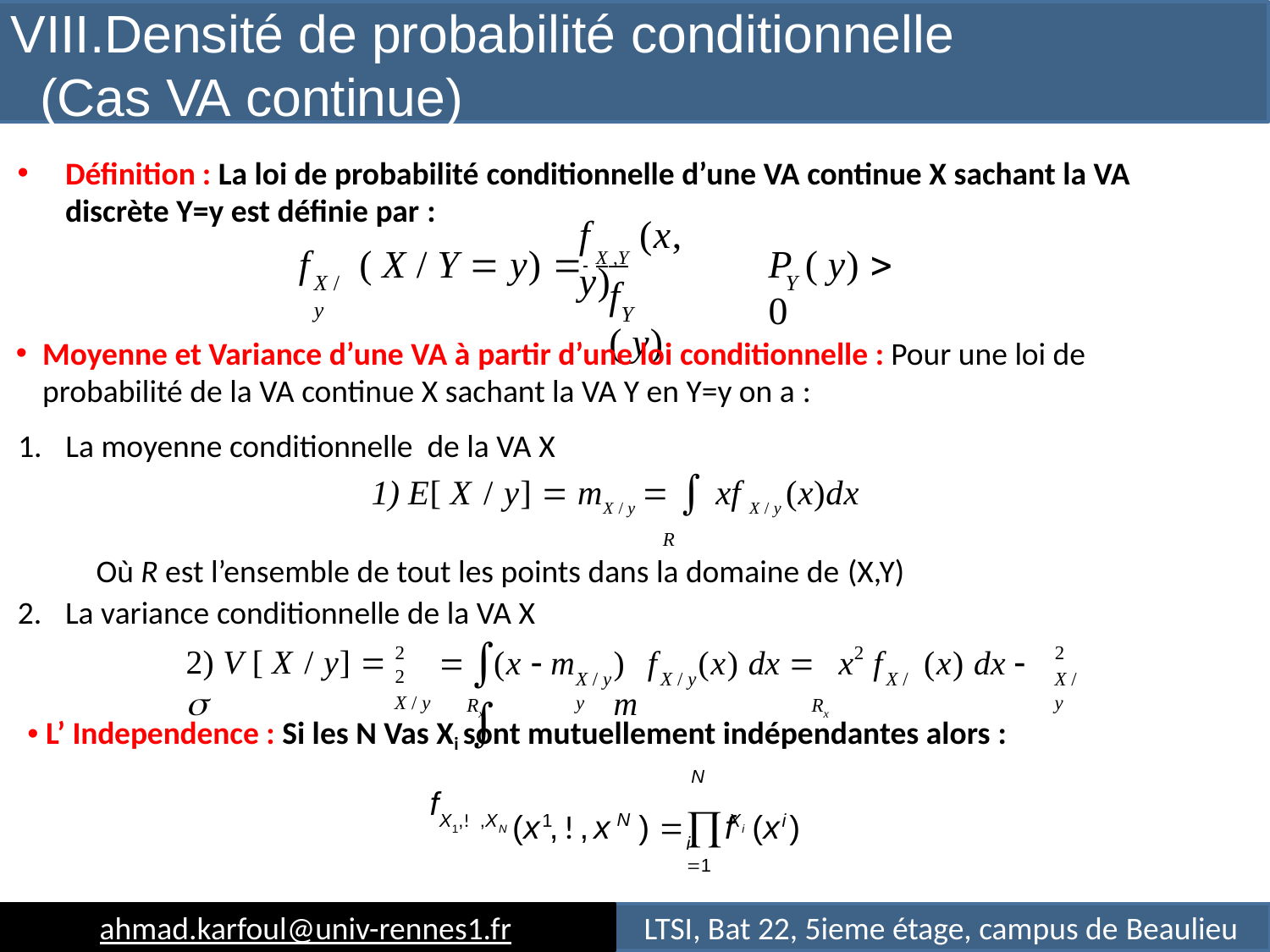

# VIII.Densité de probabilité conditionnelle  (Cas VA continue)
Déﬁnition : La loi de probabilité conditionnelle d’une VA continue X sachant la VA  discrète Y=y est déﬁnie par :
f	(x, y)
f	( X / Y = y) = 	X ,Y
P ( y) > 0
X / y
Y
f	( y)
Y
Moyenne et Variance d’une VA à partir d’une loi conditionnelle : Pour une loi de  probabilité de la VA continue X sachant la VA Y en Y=y on a :
La moyenne conditionnelle  de la VA X
E[ X / y] = mX / y = ∫ xf X / y (x)dx
R
Où R est l’ensemble de tout les points dans la domaine de (X,Y)
La variance conditionnelle de la VA X
∫	∫
2	2
X / y
2
2
X / y
2) V [ X / y] = σ
=	(x − m
)	f	(x) dx =	x	f	(x) dx − m
X / y	X / y	X / y
Rx	Rx
L’ Independence : Si les N Vas Xi sont mutuellement indépendantes alors :
N
(x ,!,x	) =∏f	(x )
f
X1,!,XN 	1
N
Xi 	i
i =1

ahmad.karfoul@univ-rennes1.fr
LTSI, Bat 22, 5ieme étage, campus de Beaulieu